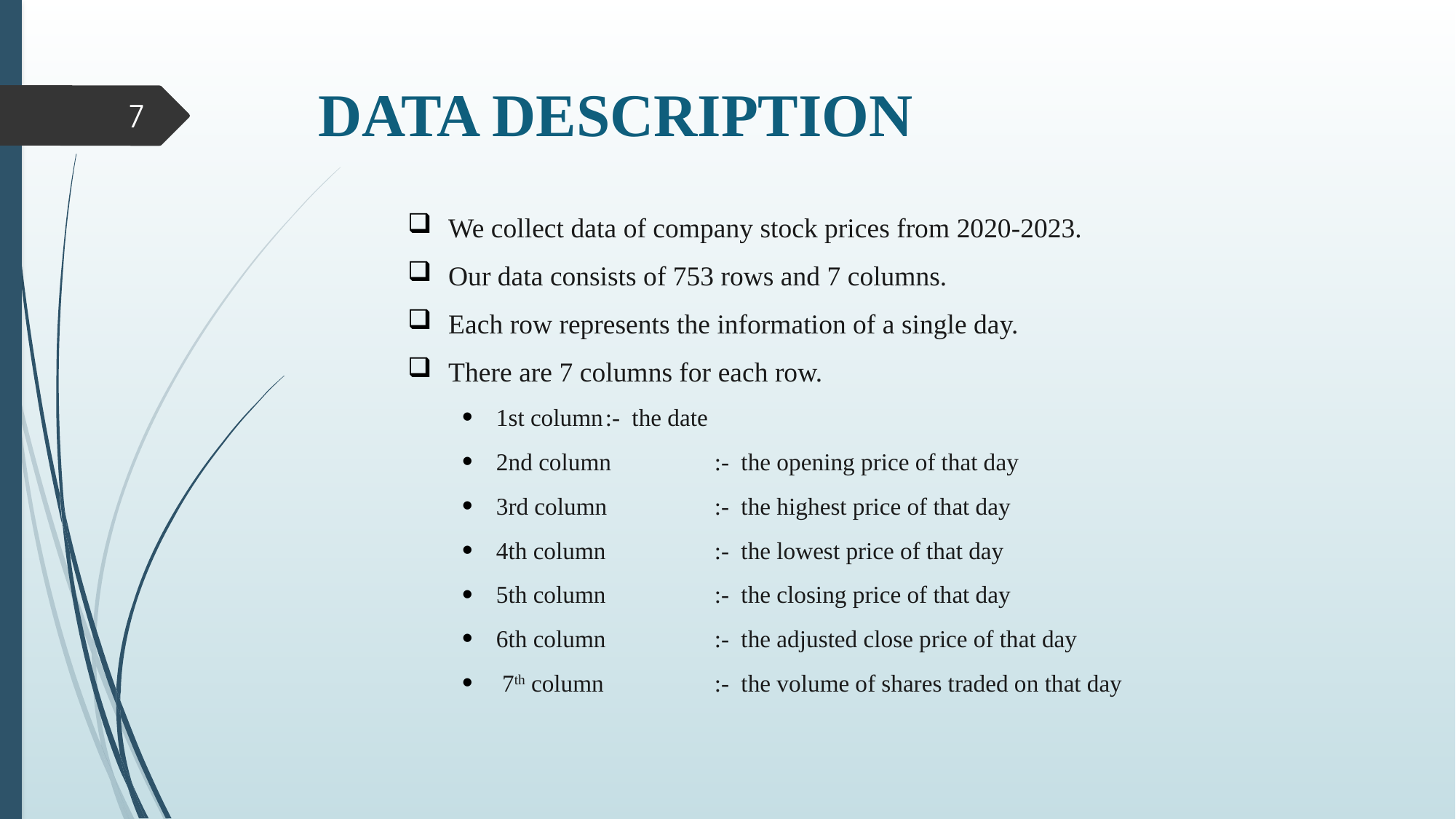

# DATA DESCRIPTION
7
We collect data of company stock prices from 2020-2023.
Our data consists of 753 rows and 7 columns.
Each row represents the information of a single day.
There are 7 columns for each row.
1st column	:-  the date
2nd column	:-  the opening price of that day
3rd column	:-  the highest price of that day
4th column	:-  the lowest price of that day
5th column 	:-  the closing price of that day
6th column 	:-  the adjusted close price of that day
 7th column 	:-  the volume of shares traded on that day